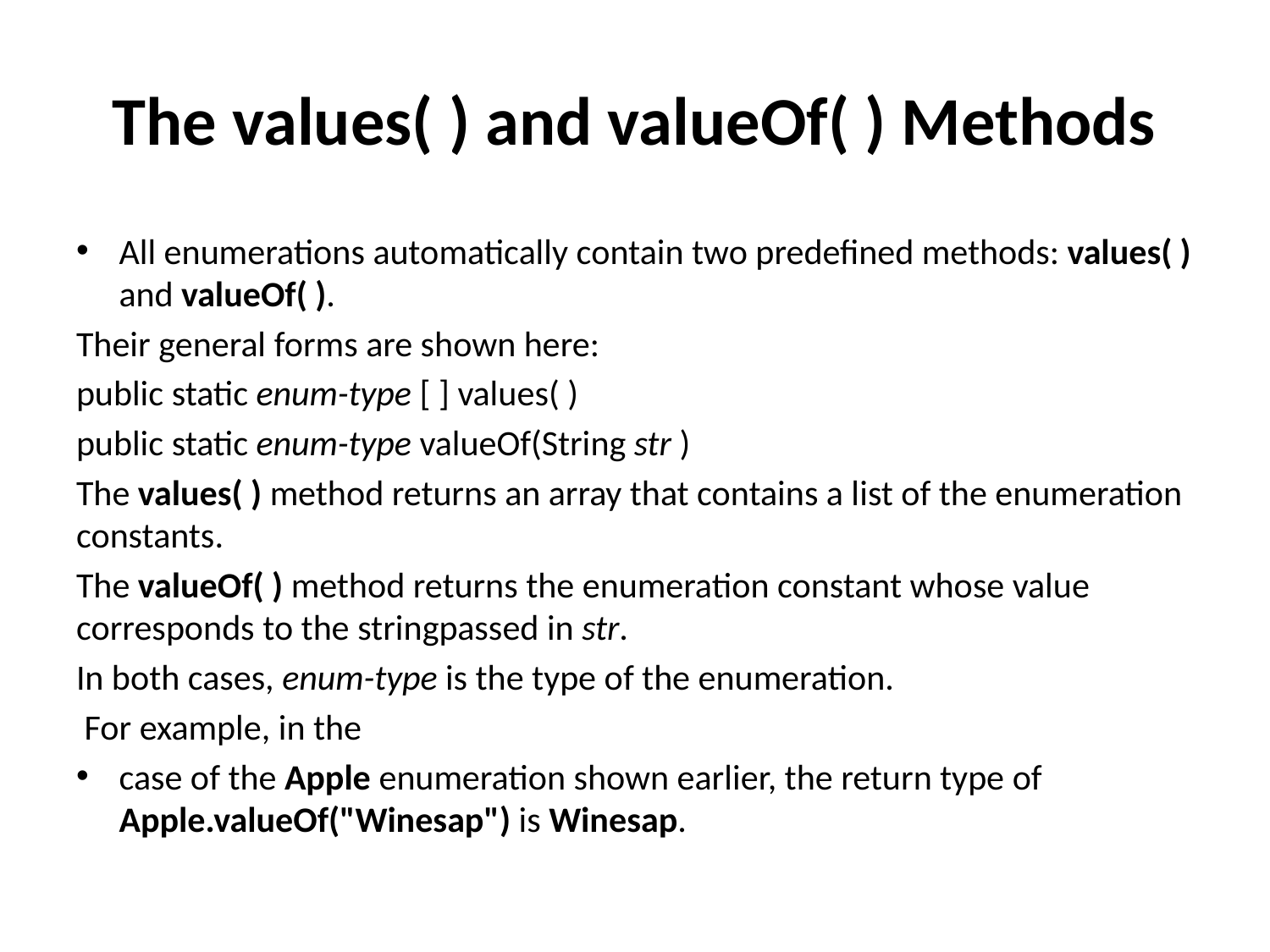

# The values( ) and valueOf( ) Methods
All enumerations automatically contain two predefined methods: values( ) and valueOf( ).
Their general forms are shown here:
public static enum-type [ ] values( )
public static enum-type valueOf(String str )
The values( ) method returns an array that contains a list of the enumeration constants.
The valueOf( ) method returns the enumeration constant whose value corresponds to the stringpassed in str.
In both cases, enum-type is the type of the enumeration.
 For example, in the
case of the Apple enumeration shown earlier, the return type of Apple.valueOf("Winesap") is Winesap.